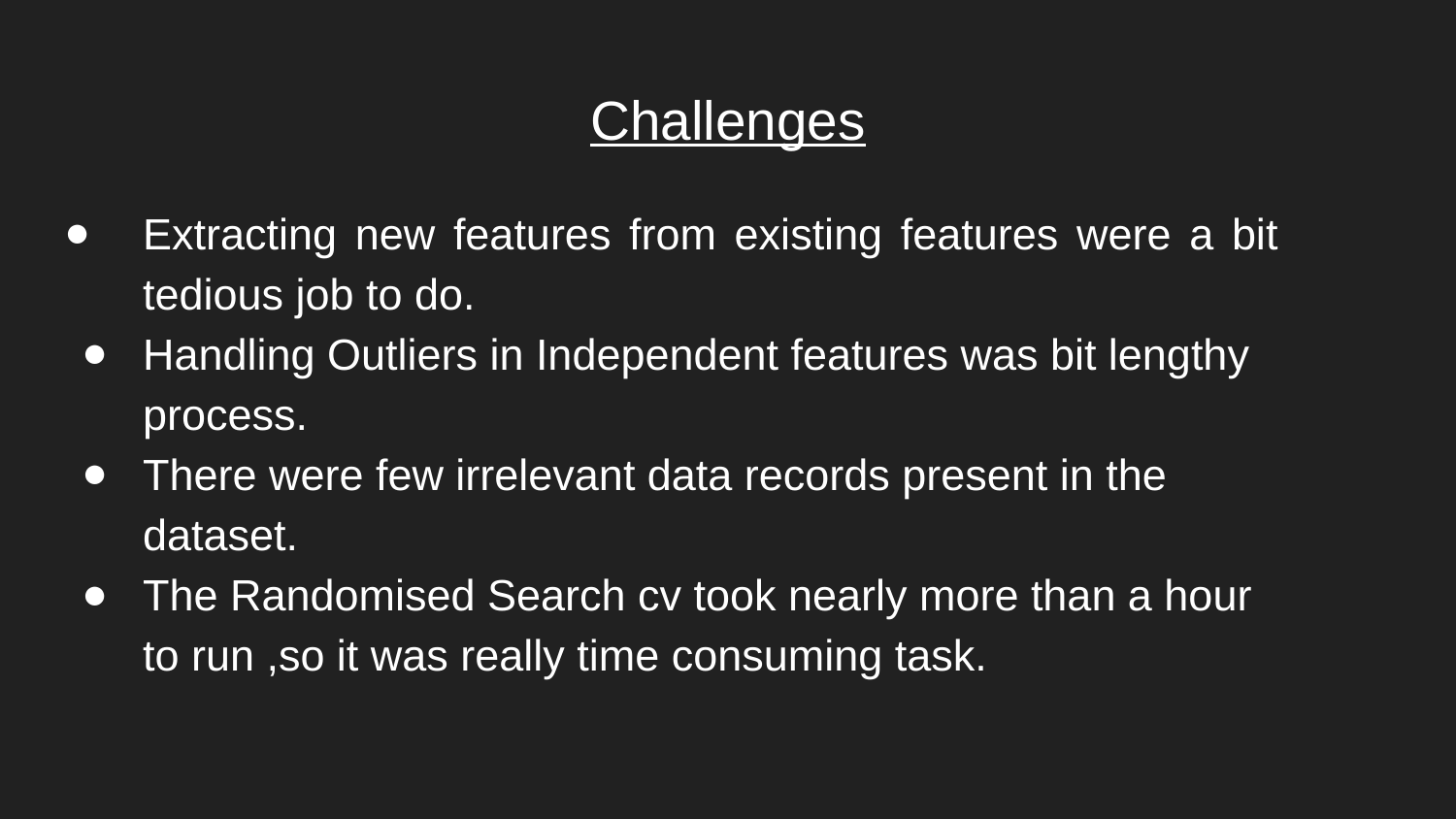

# Challenges
Extracting new features from existing features were a bit tedious job to do.
Handling Outliers in Independent features was bit lengthy process.
There were few irrelevant data records present in the dataset.
The Randomised Search cv took nearly more than a hour to run ,so it was really time consuming task.